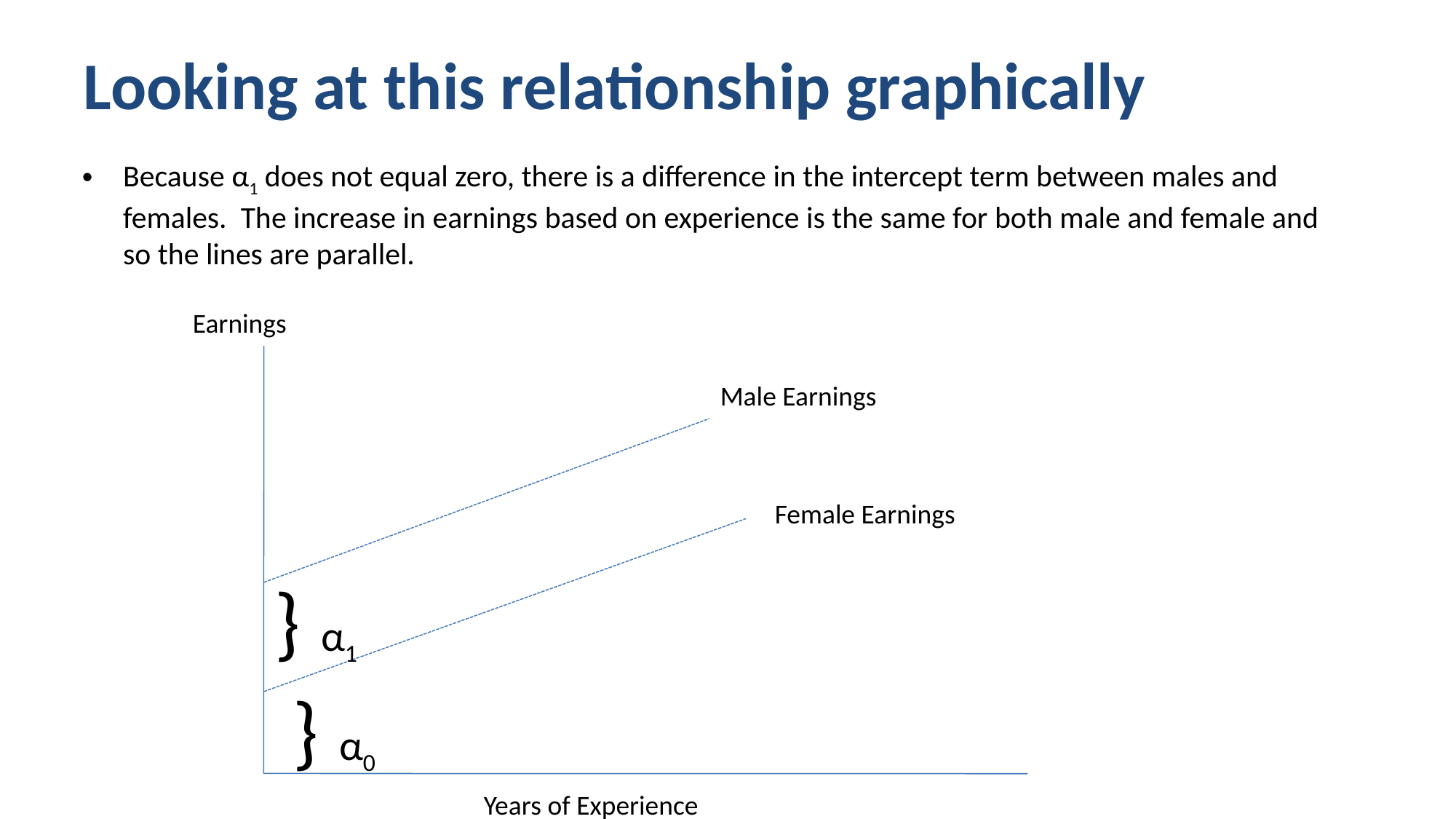

# Looking at this relationship graphically
Because α1 does not equal zero, there is a difference in the intercept term between males and females.  The increase in earnings based on experience is the same for both male and female and so the lines are parallel.
Earnings
Male Earnings
Female Earnings
} α1
} α0
Years of Experience